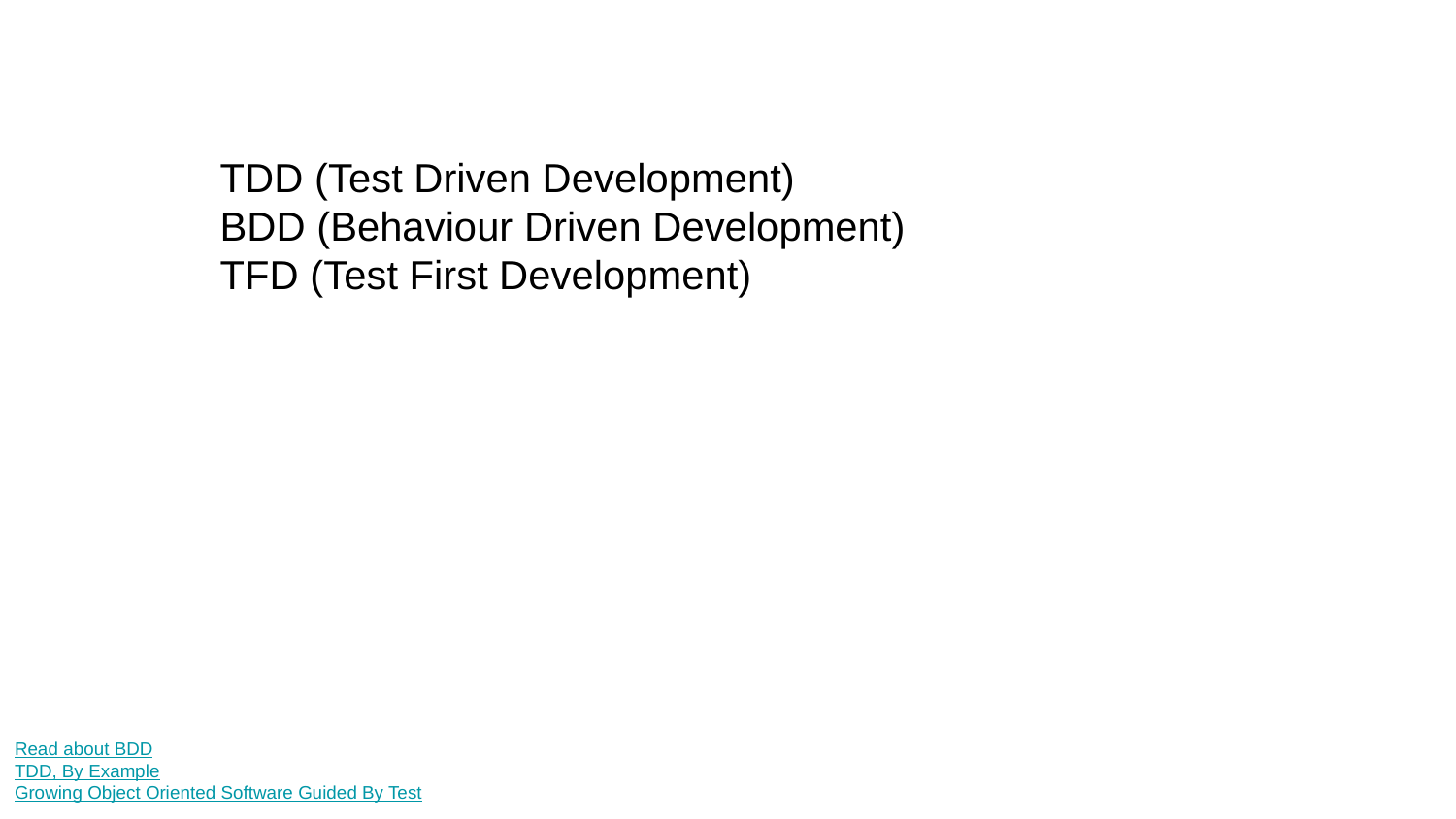

TDD (Test Driven Development)
BDD (Behaviour Driven Development)
TFD (Test First Development)

Read about BDD
TDD, By Example
Growing Object Oriented Software Guided By Test